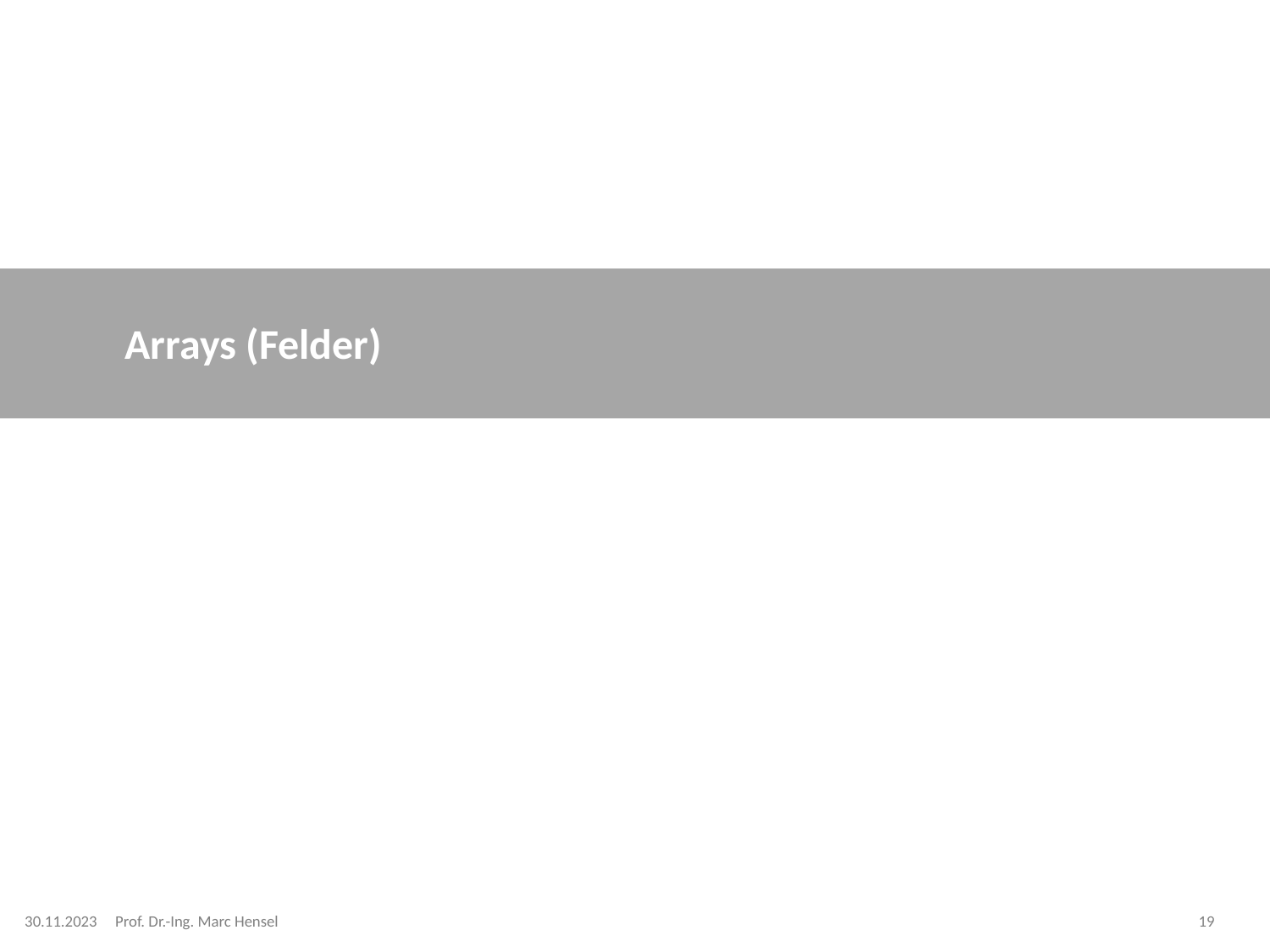

# Arrays (Felder)

30.11.2023
Prof. Dr.-Ing. Marc Hensel
19